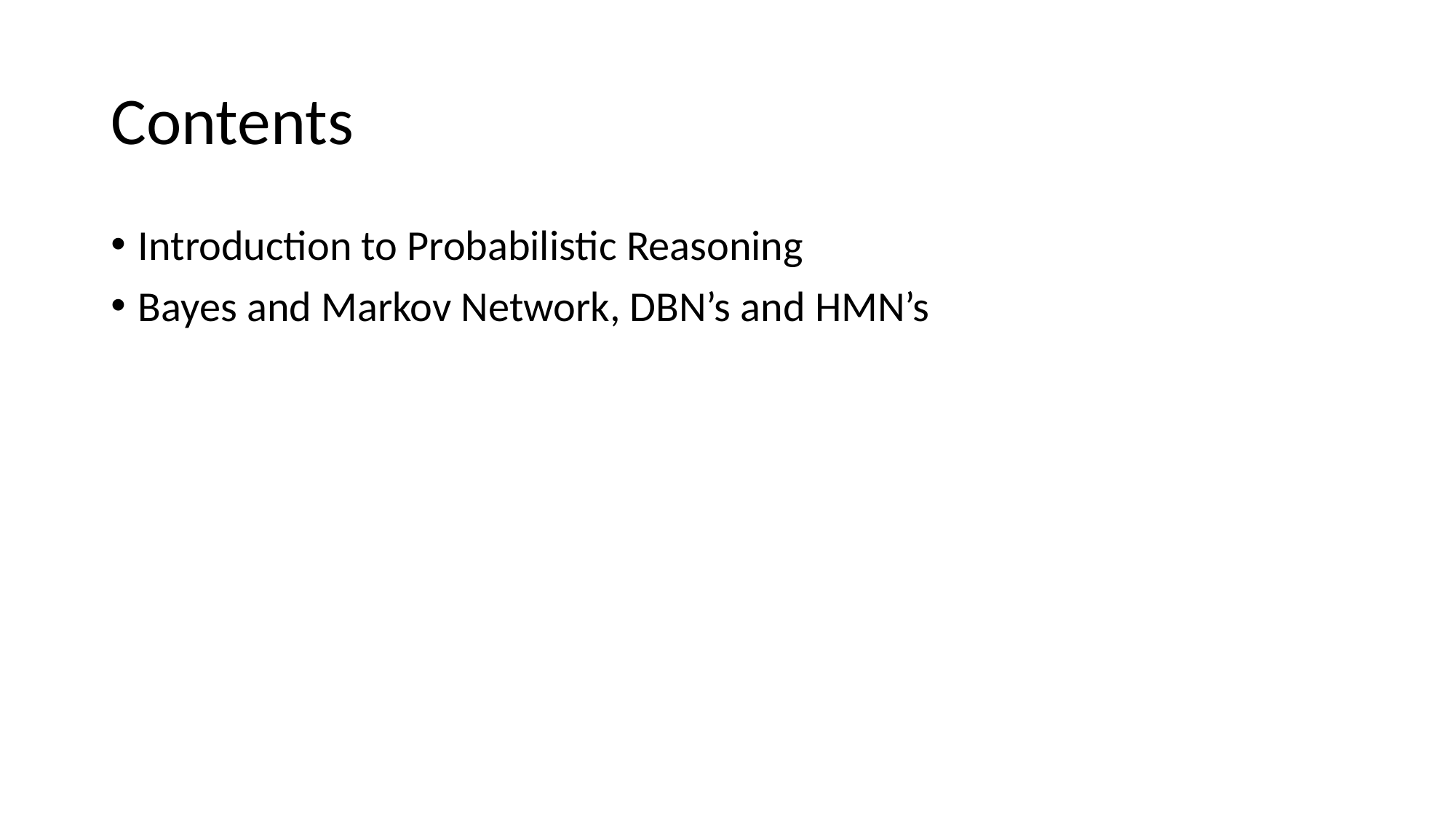

# Contents
Introduction to Probabilistic Reasoning
Bayes and Markov Network, DBN’s and HMN’s